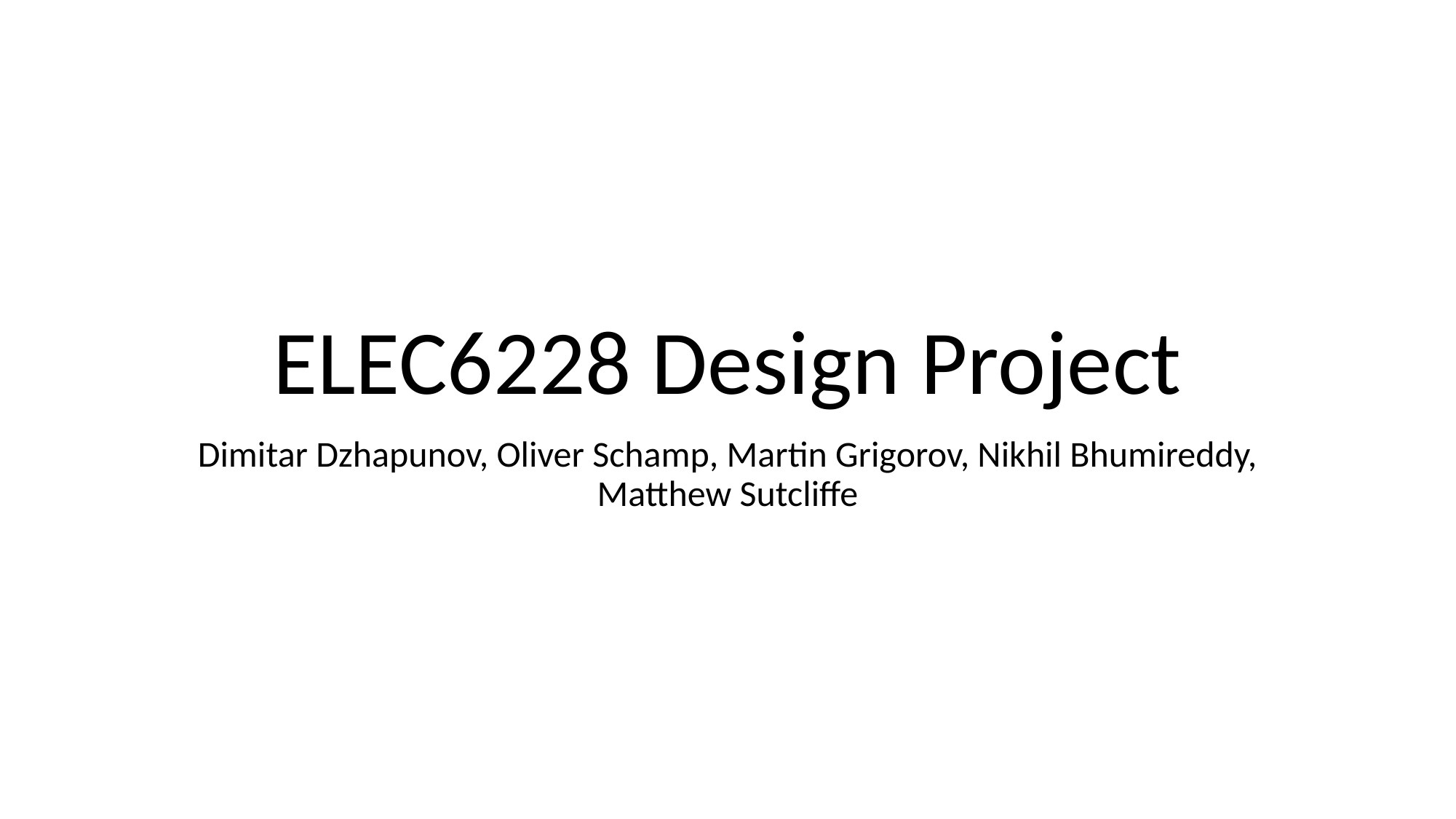

# ELEC6228 Design Project
Dimitar Dzhapunov, Oliver Schamp, Martin Grigorov, Nikhil Bhumireddy, Matthew Sutcliffe